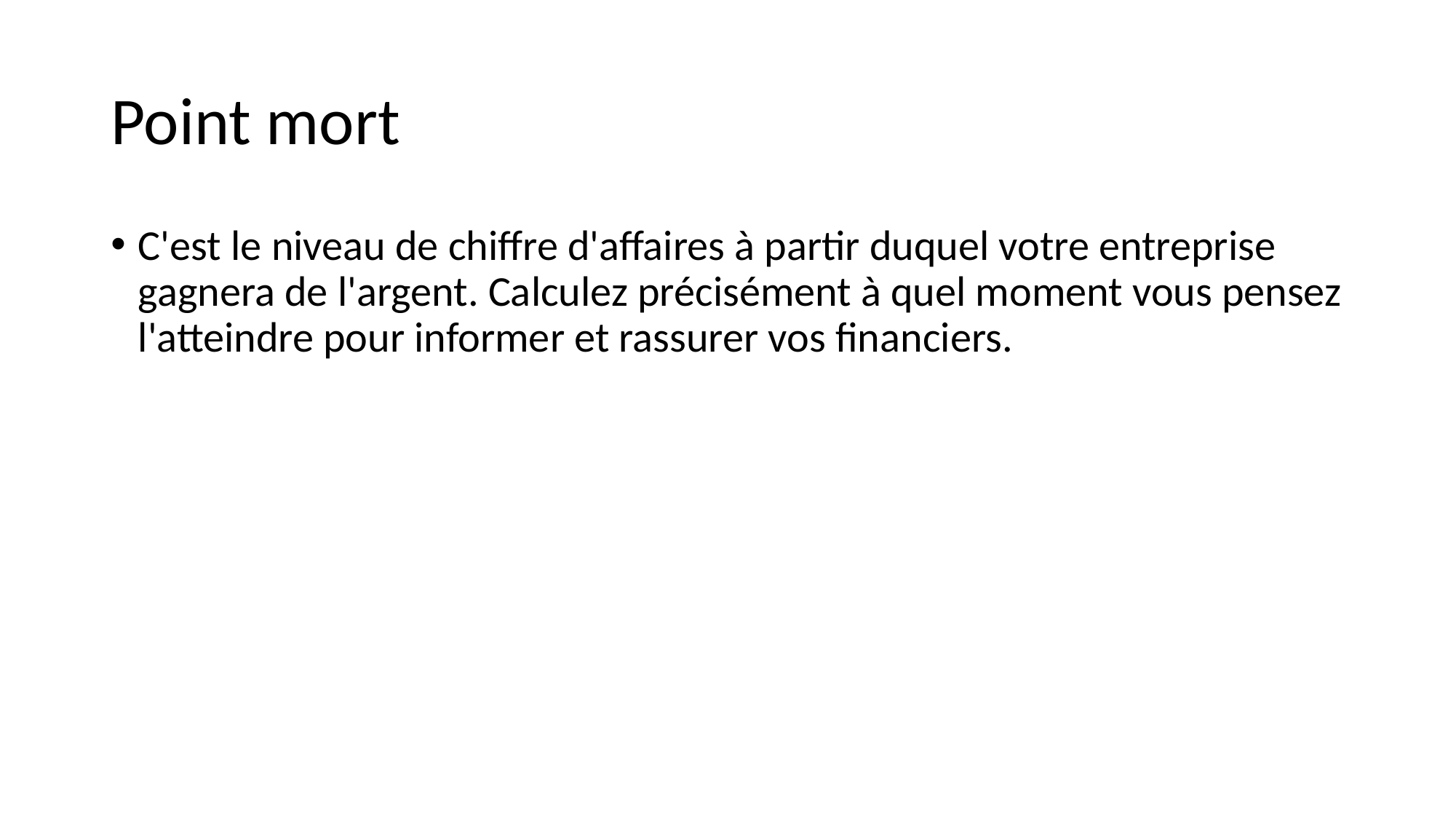

# Point mort
C'est le niveau de chiffre d'affaires à partir duquel votre entreprise gagnera de l'argent. Calculez précisément à quel moment vous pensez l'atteindre pour informer et rassurer vos financiers.